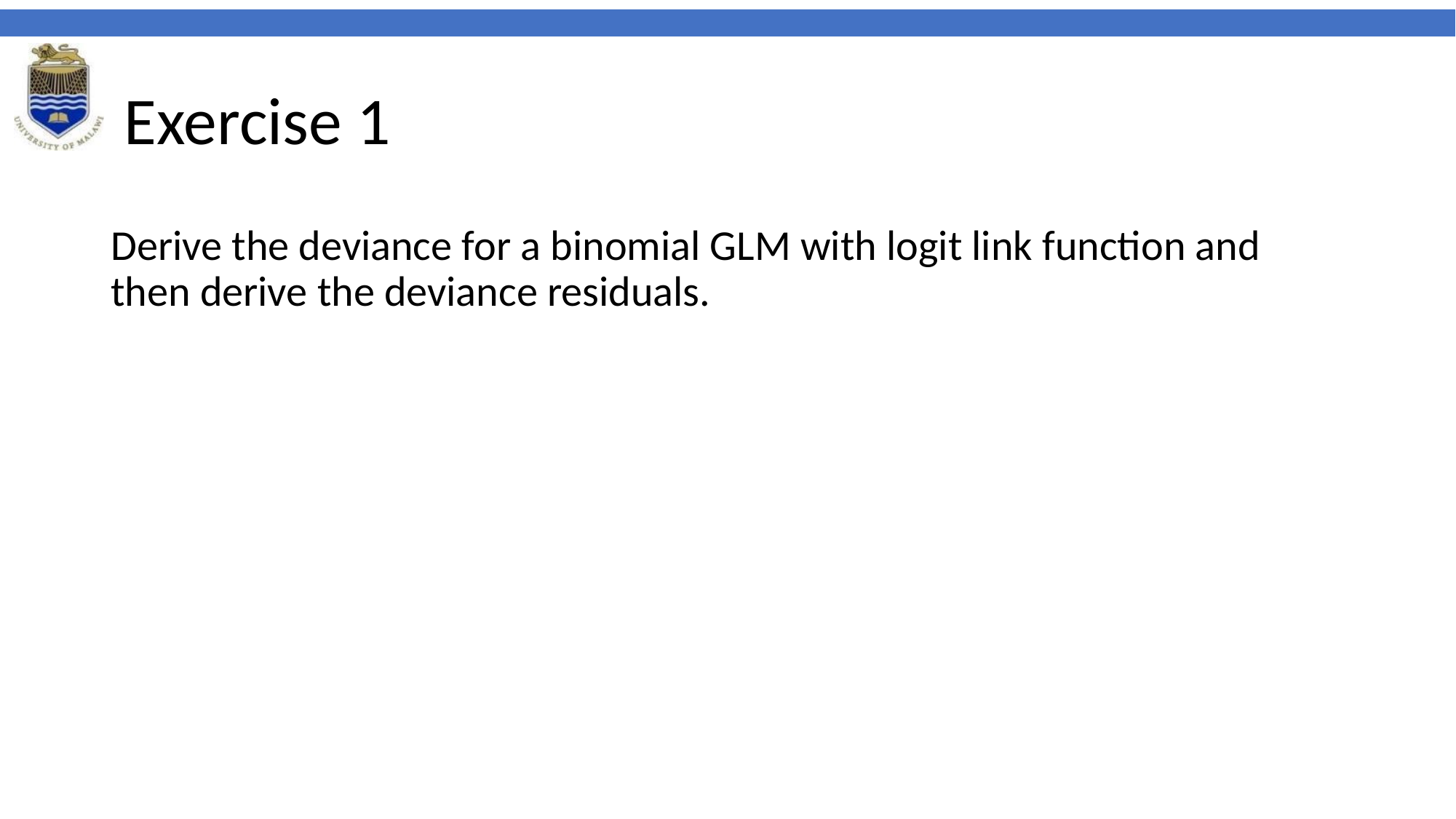

# Exercise 1
Derive the deviance for a binomial GLM with logit link function and then derive the deviance residuals.